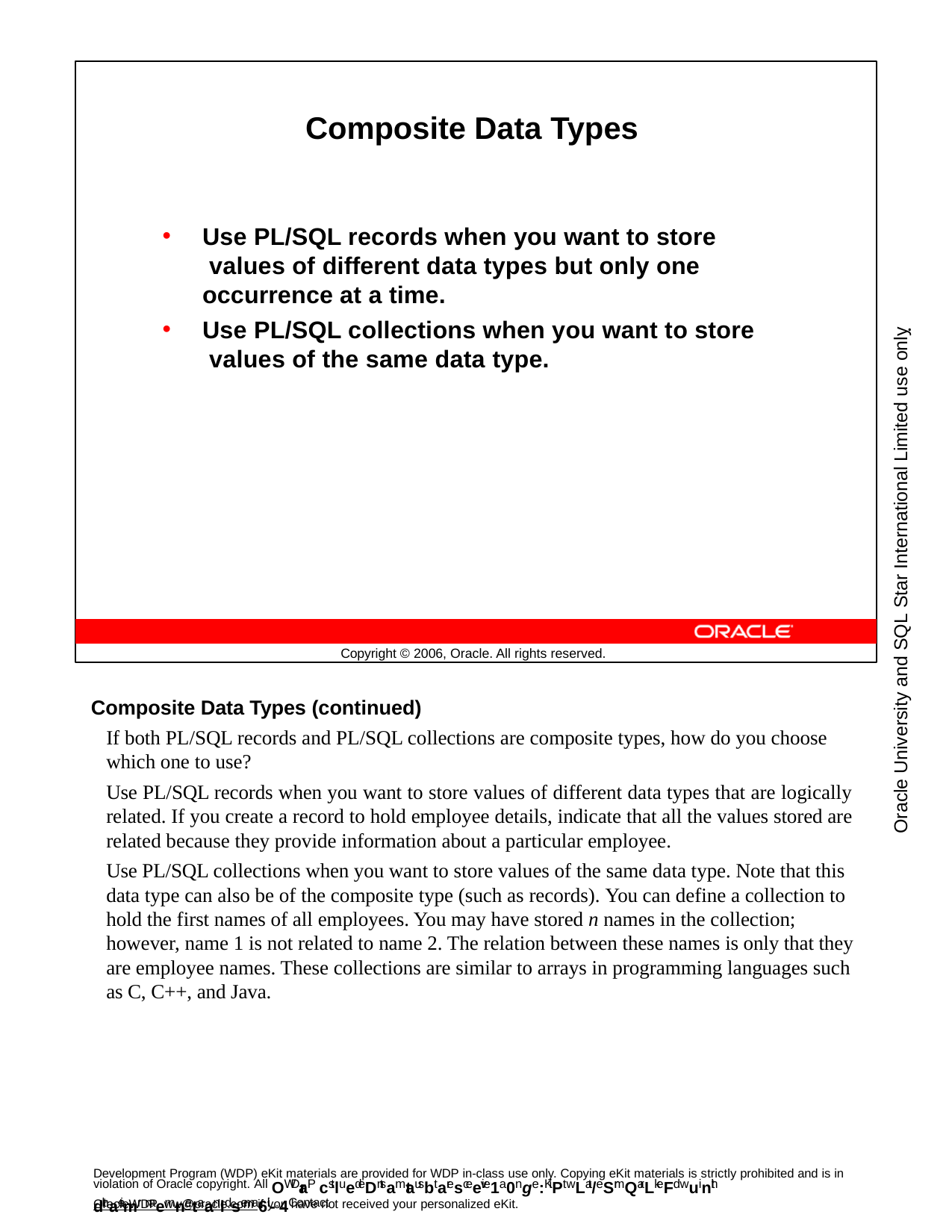

Composite Data Types
Use PL/SQL records when you want to store  values of different data types but only one  occurrence at a time.
Use PL/SQL collections when you want to store  values of the same data type.
Oracle University and SQL Star International Limited use onlyฺ
Copyright © 2006, Oracle. All rights reserved.
Composite Data Types (continued)
If both PL/SQL records and PL/SQL collections are composite types, how do you choose  which one to use?
Use PL/SQL records when you want to store values of different data types that are logically  related. If you create a record to hold employee details, indicate that all the values stored are  related because they provide information about a particular employee.
Use PL/SQL collections when you want to store values of the same data type. Note that this  data type can also be of the composite type (such as records). You can define a collection to  hold the first names of all employees. You may have stored n names in the collection;  however, name 1 is not related to name 2. The relation between these names is only that they  are employee names. These collections are similar to arrays in programming languages such  as C, C++, and Java.
Development Program (WDP) eKit materials are provided for WDP in-class use only. Copying eKit materials is strictly prohibited and is in
violation of Oracle copyright. All OWDraP cstluedeDntsamtausbt aresceeive1a0nge:KiPt wLat/eSrmQarLkeFd wuinth dthaeimr naemnetaanldsema6il-. 4Contact
OracleWDP_ww@oracle.com if you have not received your personalized eKit.